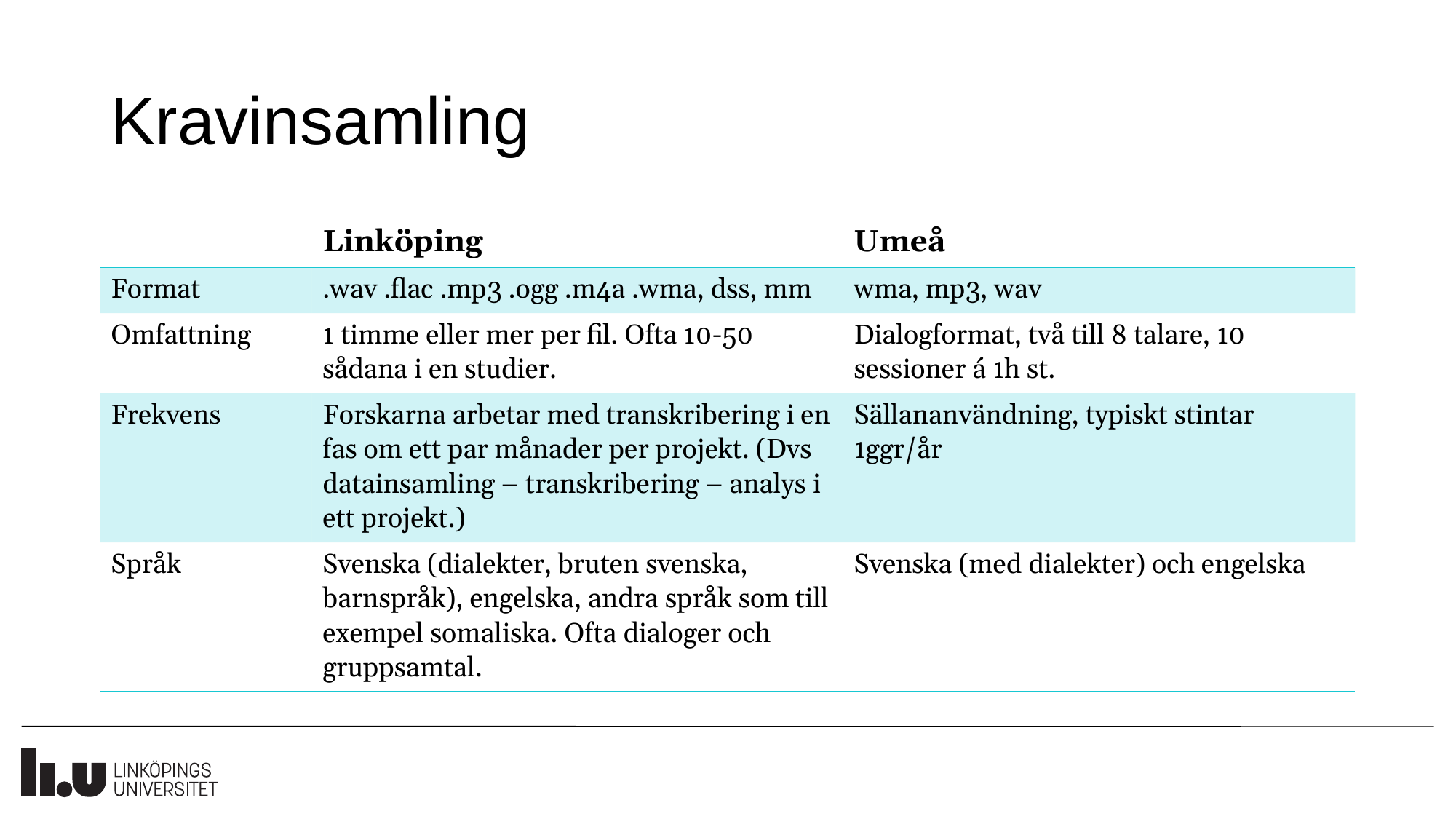

# Kravinsamling
|  | Linköping | Umeå |
| --- | --- | --- |
| Format | .wav .flac .mp3 .ogg .m4a .wma, dss, mm | wma, mp3, wav |
| Omfattning | 1 timme eller mer per fil. Ofta 10-50 sådana i en studier. | Dialogformat, två till 8 talare, 10 sessioner á 1h st. |
| Frekvens | Forskarna arbetar med transkribering i en fas om ett par månader per projekt. (Dvs datainsamling – transkribering – analys i ett projekt.) | Sällananvändning, typiskt stintar 1ggr/år |
| Språk | Svenska (dialekter, bruten svenska, barnspråk), engelska, andra språk som till exempel somaliska. Ofta dialoger och gruppsamtal. | Svenska (med dialekter) och engelska |